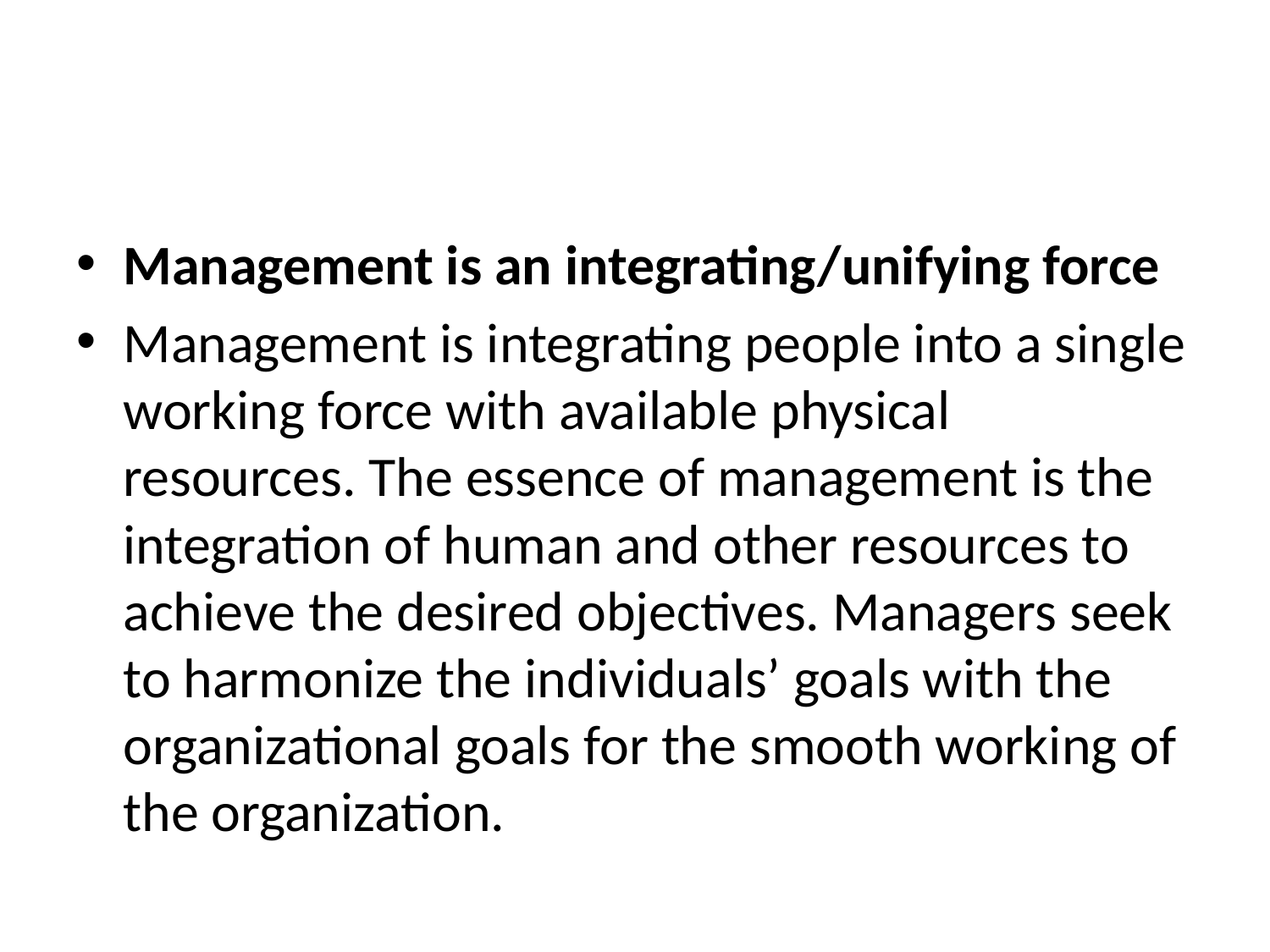

#
Management is an integrating/unifying force
Management is integrating people into a single working force with available physical resources. The essence of management is the integration of human and other resources to achieve the desired objectives. Managers seek to harmonize the individuals’ goals with the organizational goals for the smooth working of the organization.